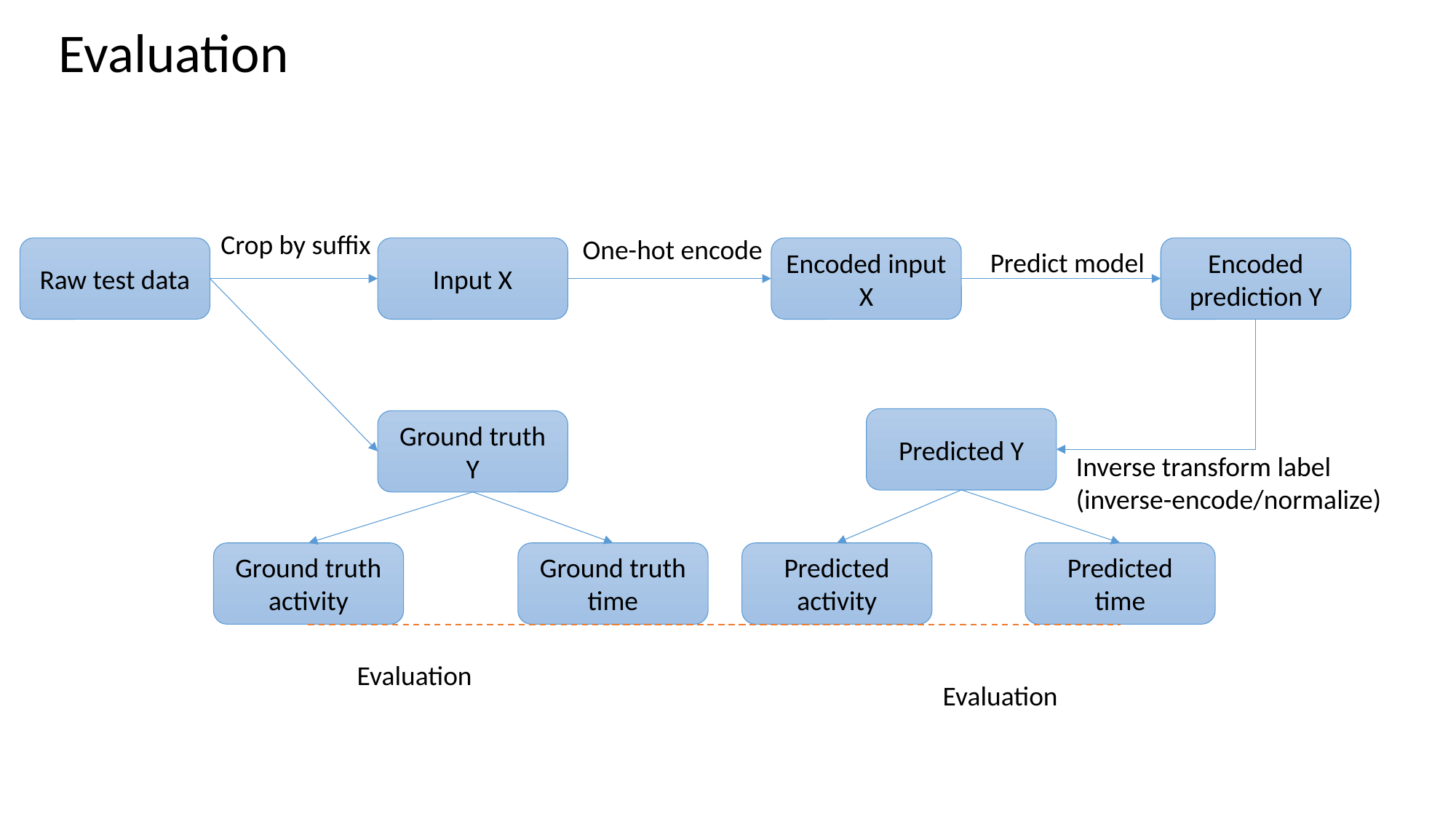

# Evaluation
Crop by suffix
One-hot encode
Raw test data
Input X
Encoded input X
Encoded prediction Y
Predict model
Predicted Y
Ground truth Y
Inverse transform label
(inverse-encode/normalize)
Ground truth activity
Ground truth time
Predicted activity
Predicted time
Evaluation
Evaluation